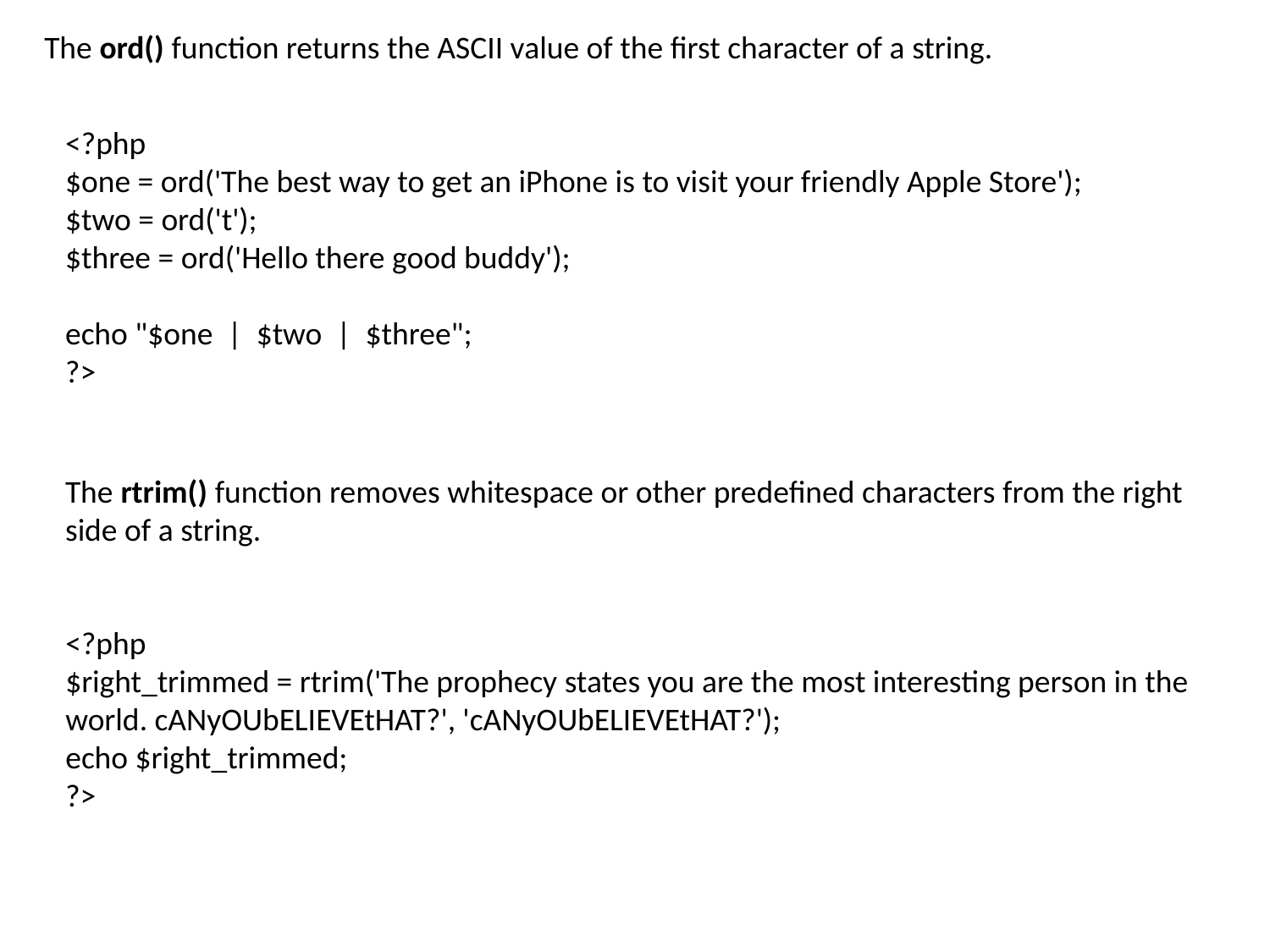

The ord() function returns the ASCII value of the first character of a string.
<?php
$one = ord('The best way to get an iPhone is to visit your friendly Apple Store');
$two = ord('t');
$three = ord('Hello there good buddy');

echo "$one  |  $two  |  $three";
?>
The rtrim() function removes whitespace or other predefined characters from the right side of a string.
<?php
$right_trimmed = rtrim('The prophecy states you are the most interesting person in the world. cANyOUbELIEVEtHAT?', 'cANyOUbELIEVEtHAT?');
echo $right_trimmed;
?>